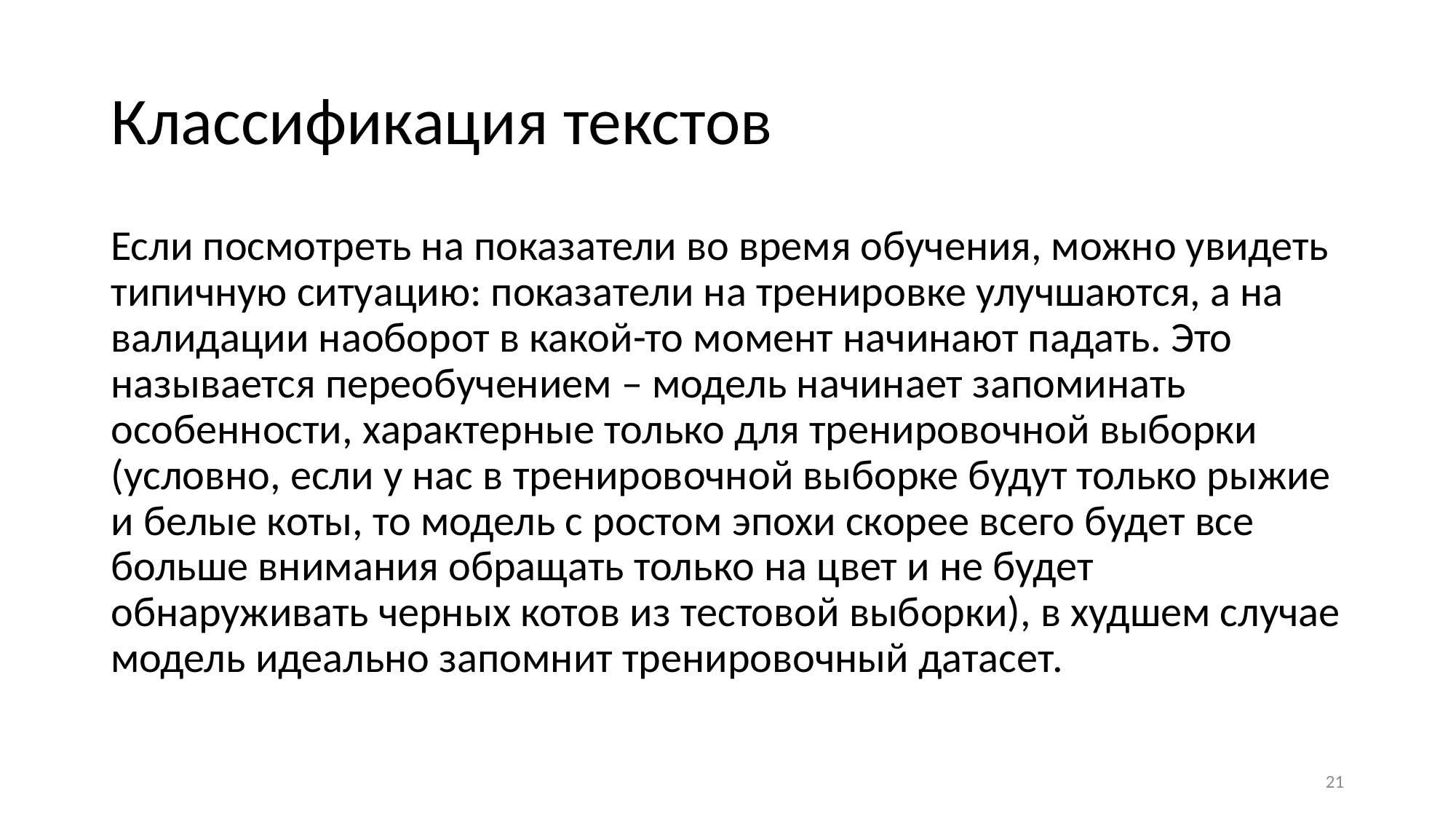

# Классификация текстов
Если посмотреть на показатели во время обучения, можно увидеть типичную ситуацию: показатели на тренировке улучшаются, а на валидации наоборот в какой-то момент начинают падать. Это называется переобучением – модель начинает запоминать особенности, характерные только для тренировочной выборки (условно, если у нас в тренировочной выборке будут только рыжие и белые коты, то модель с ростом эпохи скорее всего будет все больше внимания обращать только на цвет и не будет обнаруживать черных котов из тестовой выборки), в худшем случае модель идеально запомнит тренировочный датасет.
21